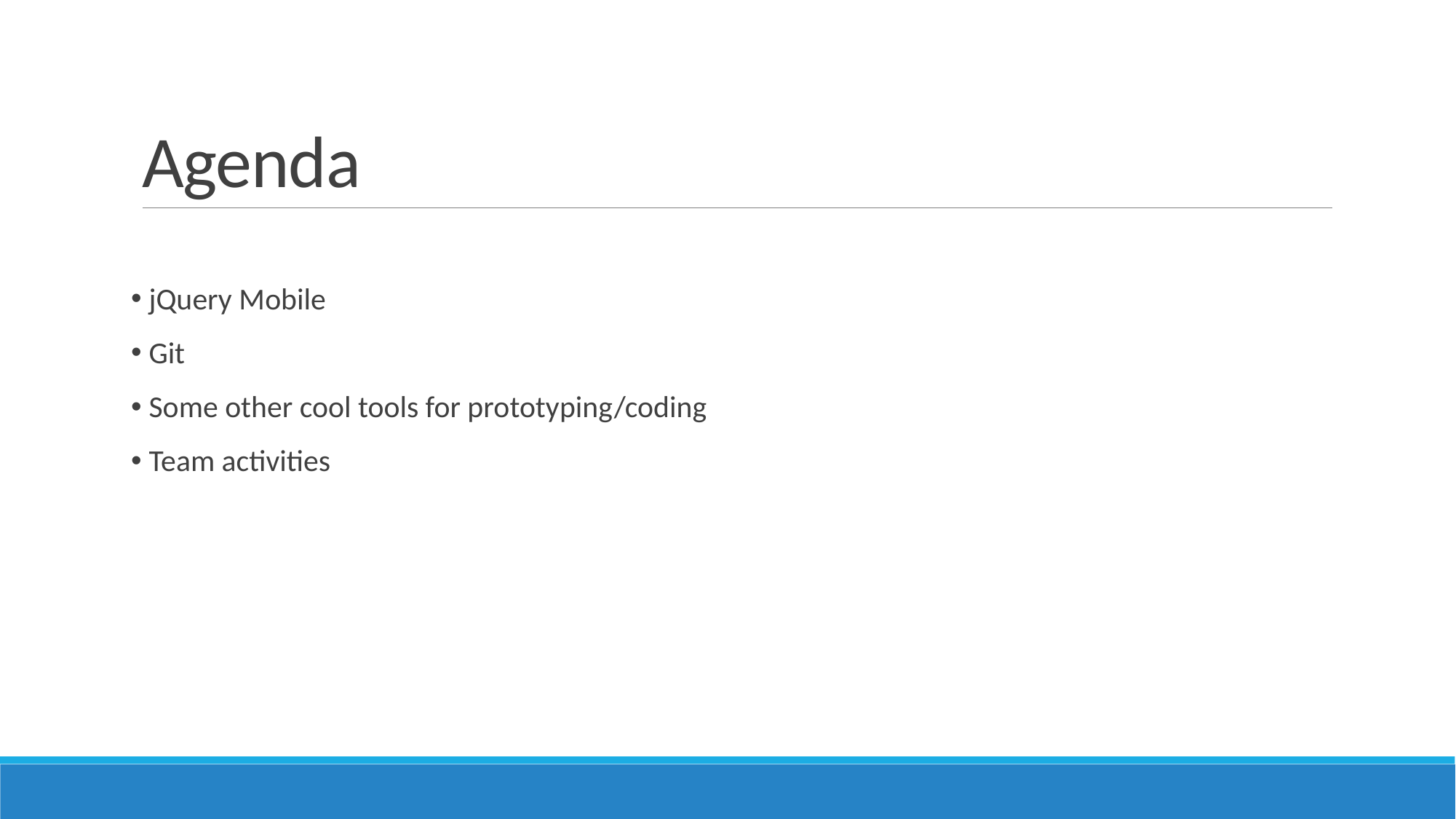

# Agenda

 jQuery Mobile
 Git
 Some other cool tools for prototyping/coding
 Team activities